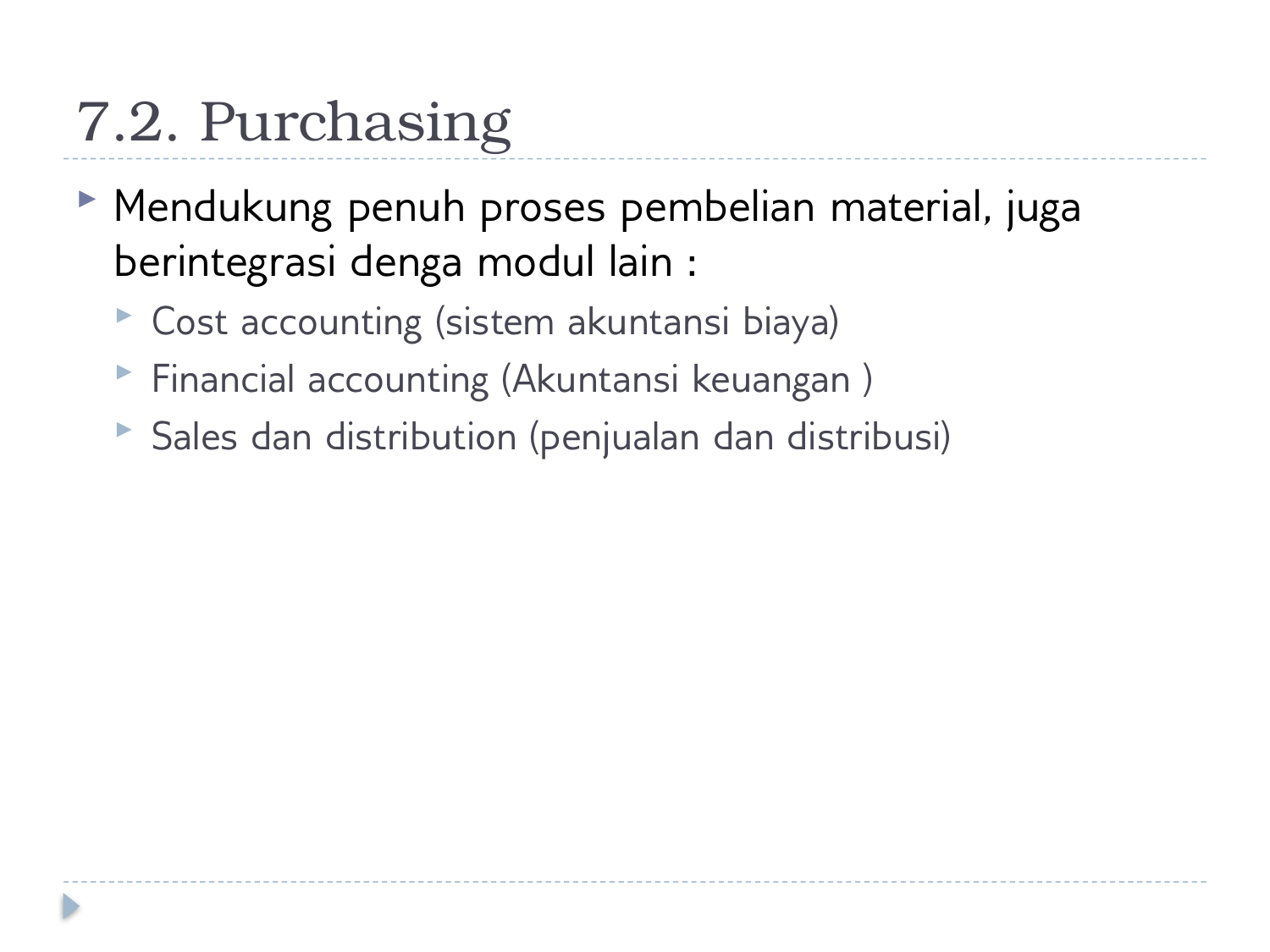

# 7.2. Purchasing
Mendukung penuh proses pembelian material, juga berintegrasi denga modul lain :
Cost accounting (sistem akuntansi biaya)
Financial accounting (Akuntansi keuangan )
Sales dan distribution (penjualan dan distribusi)